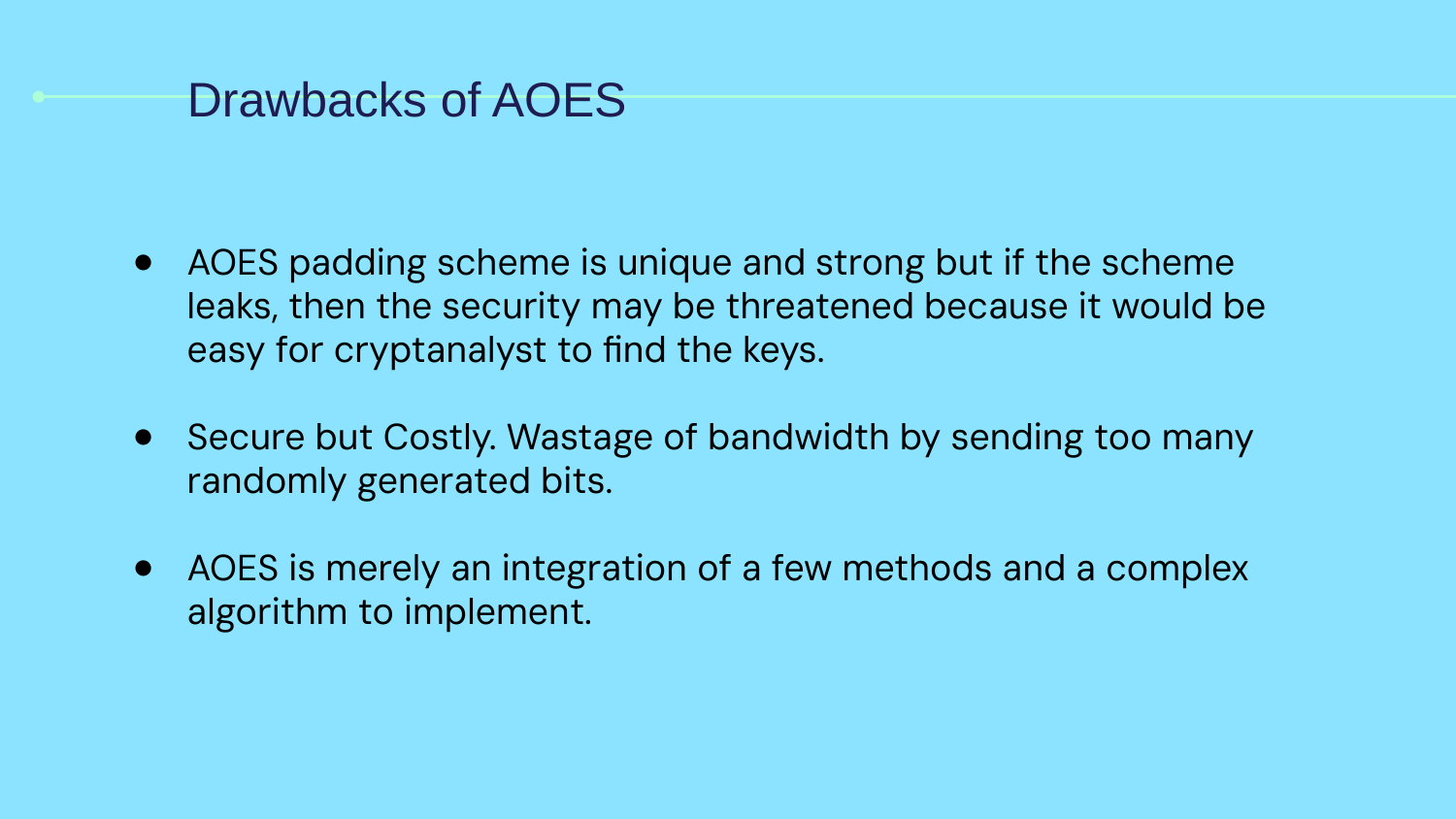

# Drawbacks of AOES
AOES padding scheme is unique and strong but if the scheme leaks, then the security may be threatened because it would be easy for cryptanalyst to find the keys.

Secure but Costly. Wastage of bandwidth by sending too many randomly generated bits.

AOES is merely an integration of a few methods and a complex algorithm to implement.